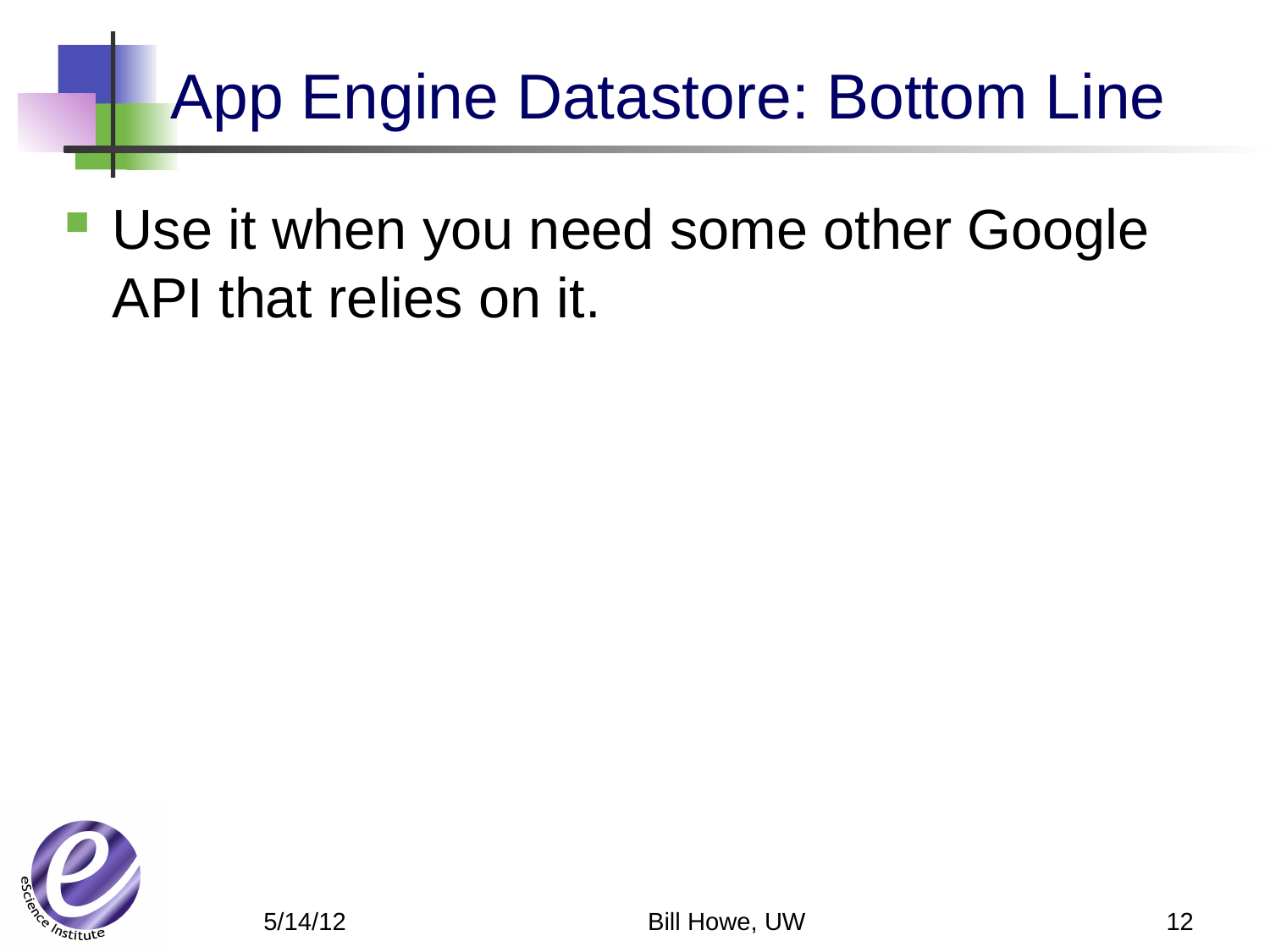

# App Engine Datastore: Bottom Line
Use it when you need some other Google API that relies on it.
Bill Howe, UW
12
5/14/12